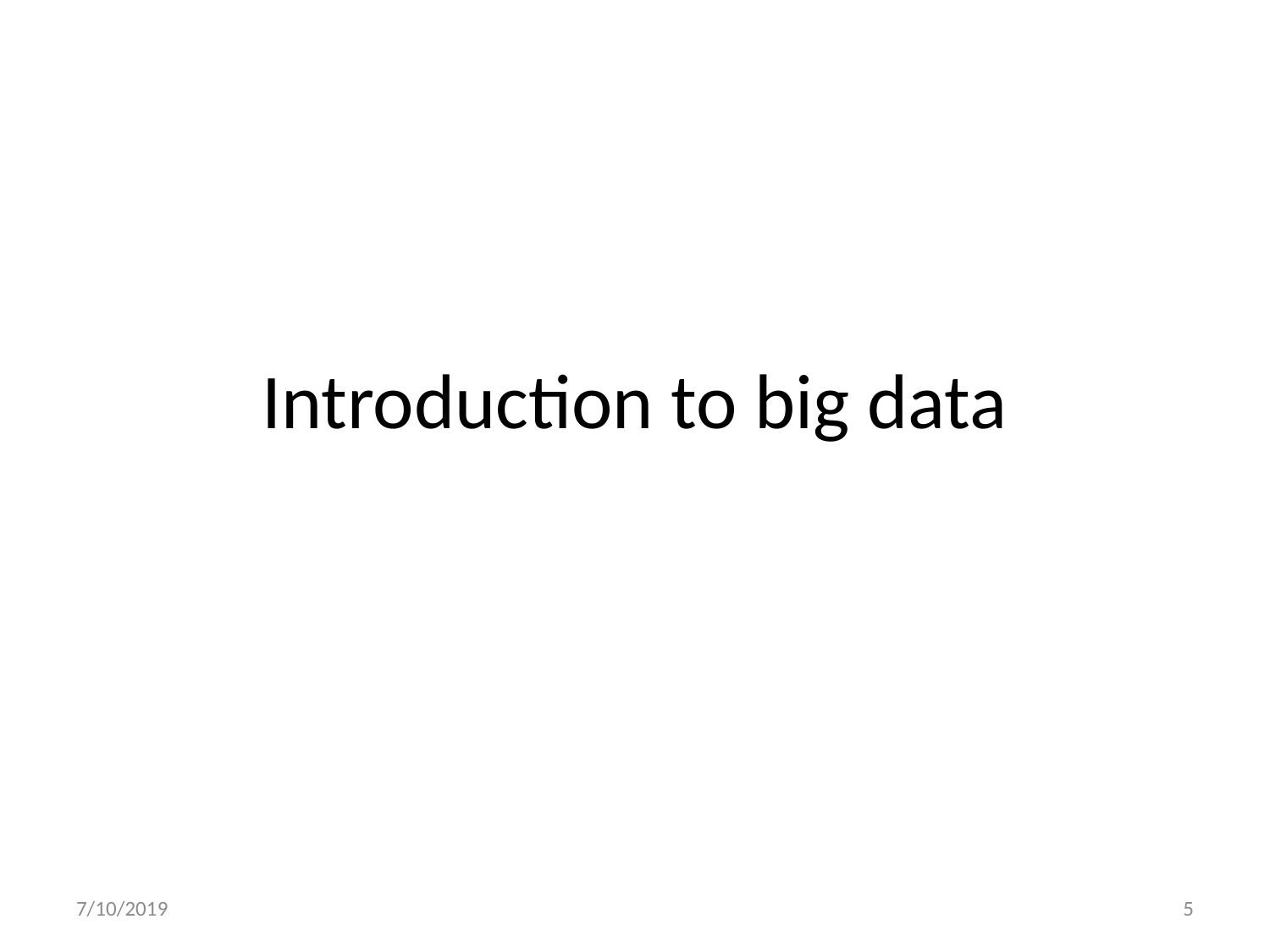

# Introduction to big data

7/10/2019
5